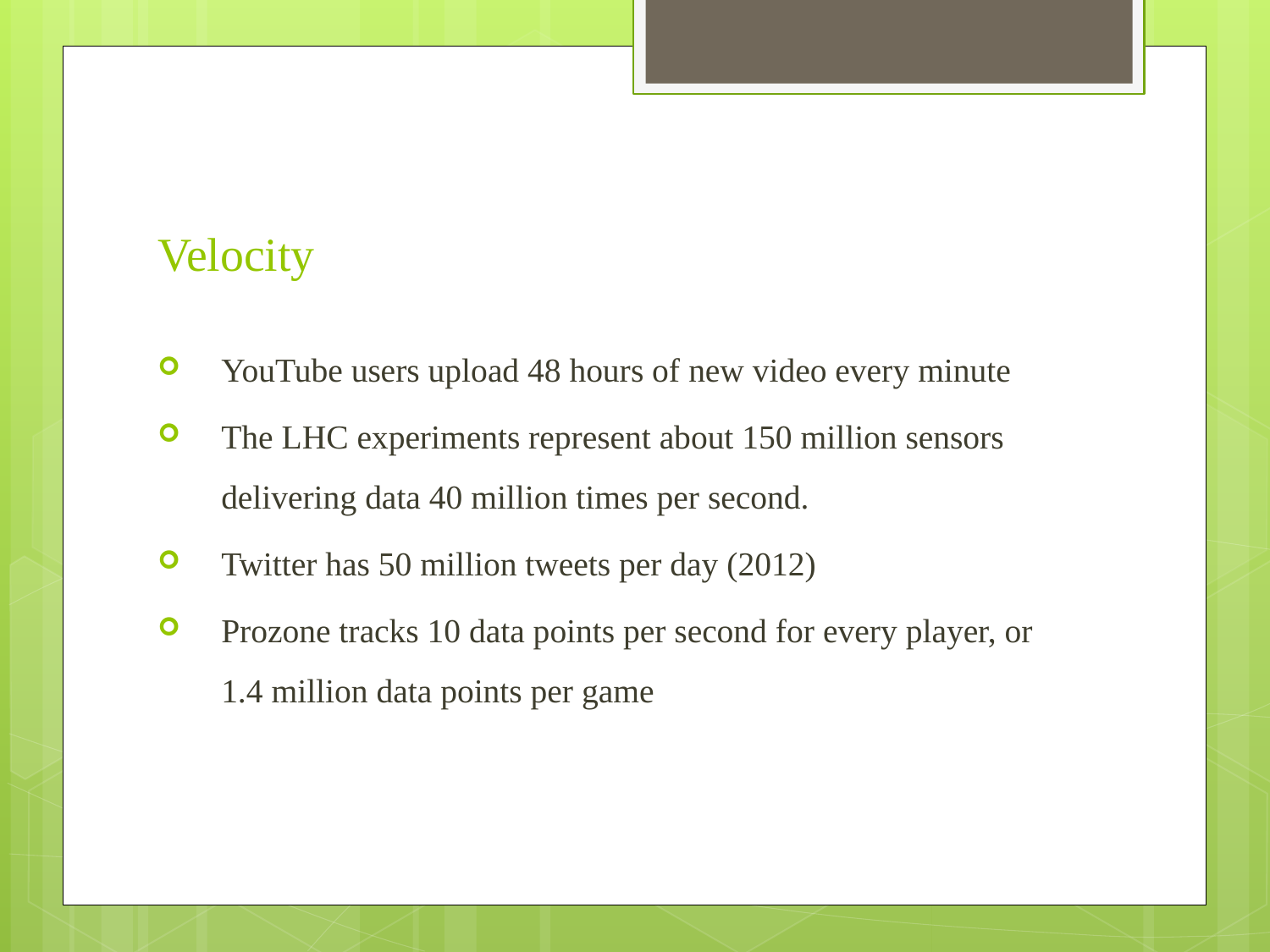

# Velocity
YouTube users upload 48 hours of new video every minute
The LHC experiments represent about 150 million sensors delivering data 40 million times per second.
Twitter has 50 million tweets per day (2012)
Prozone tracks 10 data points per second for every player, or 1.4 million data points per game